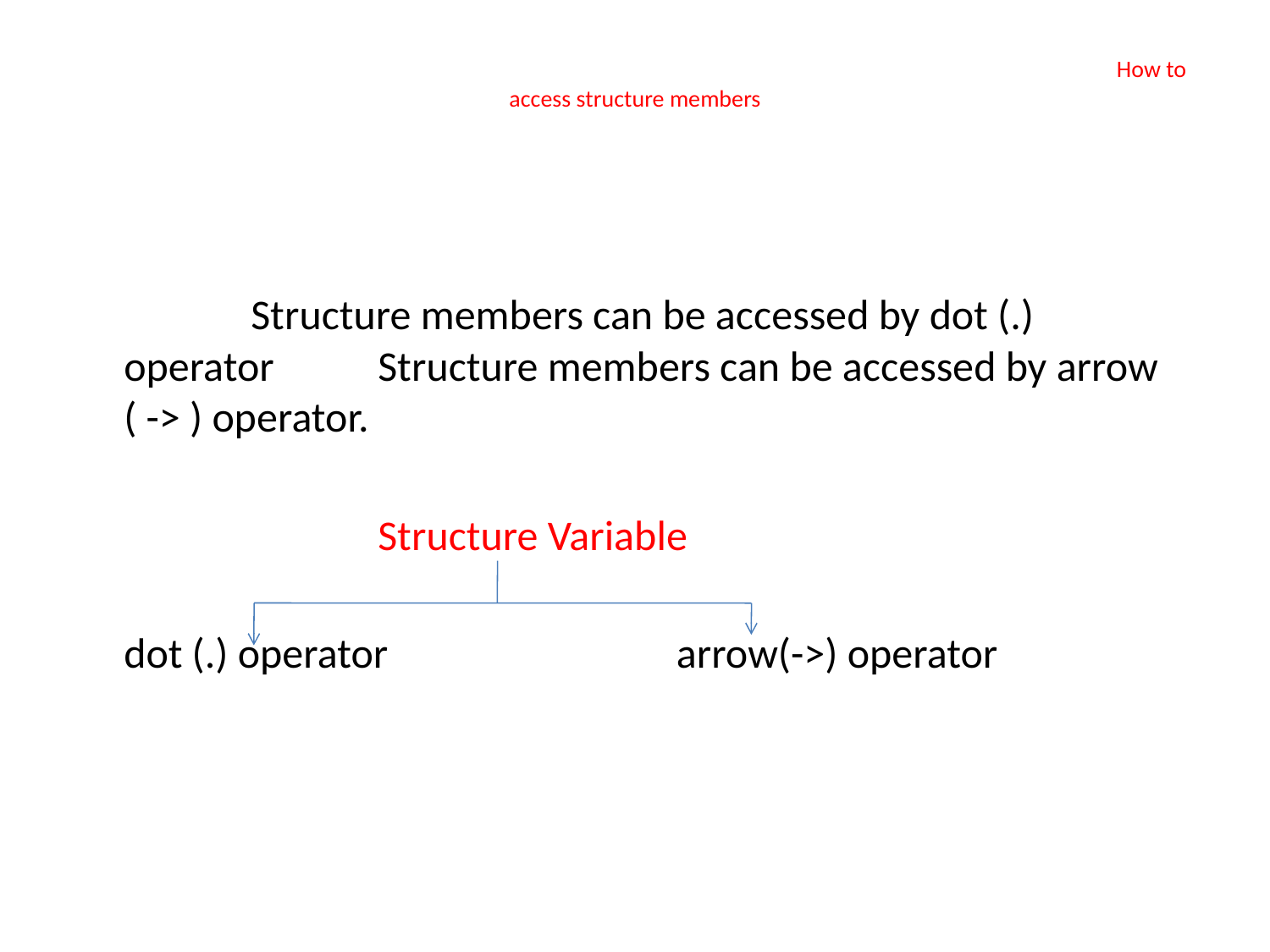

# How to access structure members

		Structure members can be accessed by dot (.) operator	Structure members can be accessed by arrow ( -> ) operator.

			Structure Variable

	dot (.) operator	                  arrow(->) operator